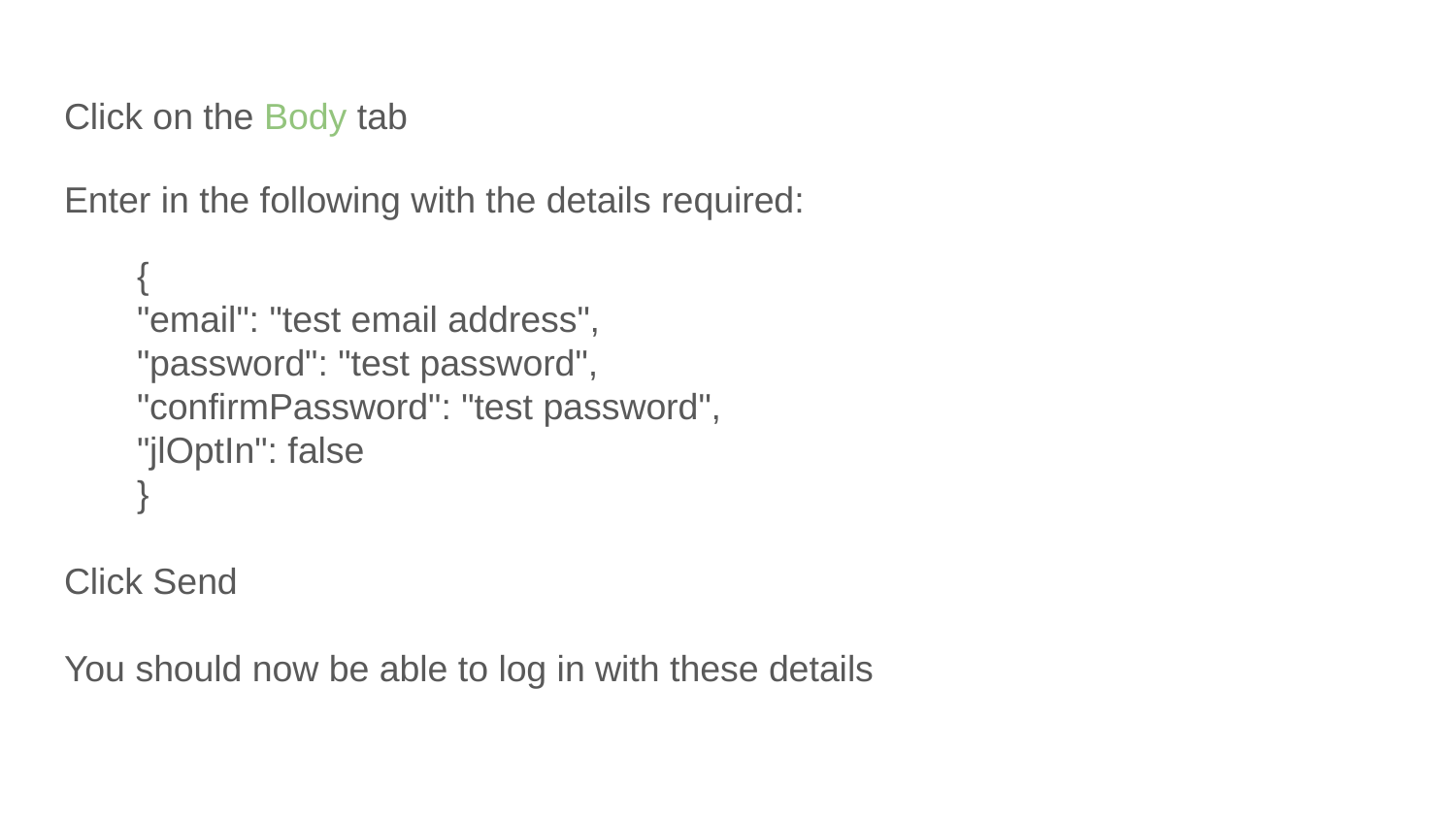

Click on the Body tab
Enter in the following with the details required:
{
"email": "test email address",
"password": "test password",
"confirmPassword": "test password",
"jlOptIn": false
}

Click Send

You should now be able to log in with these details